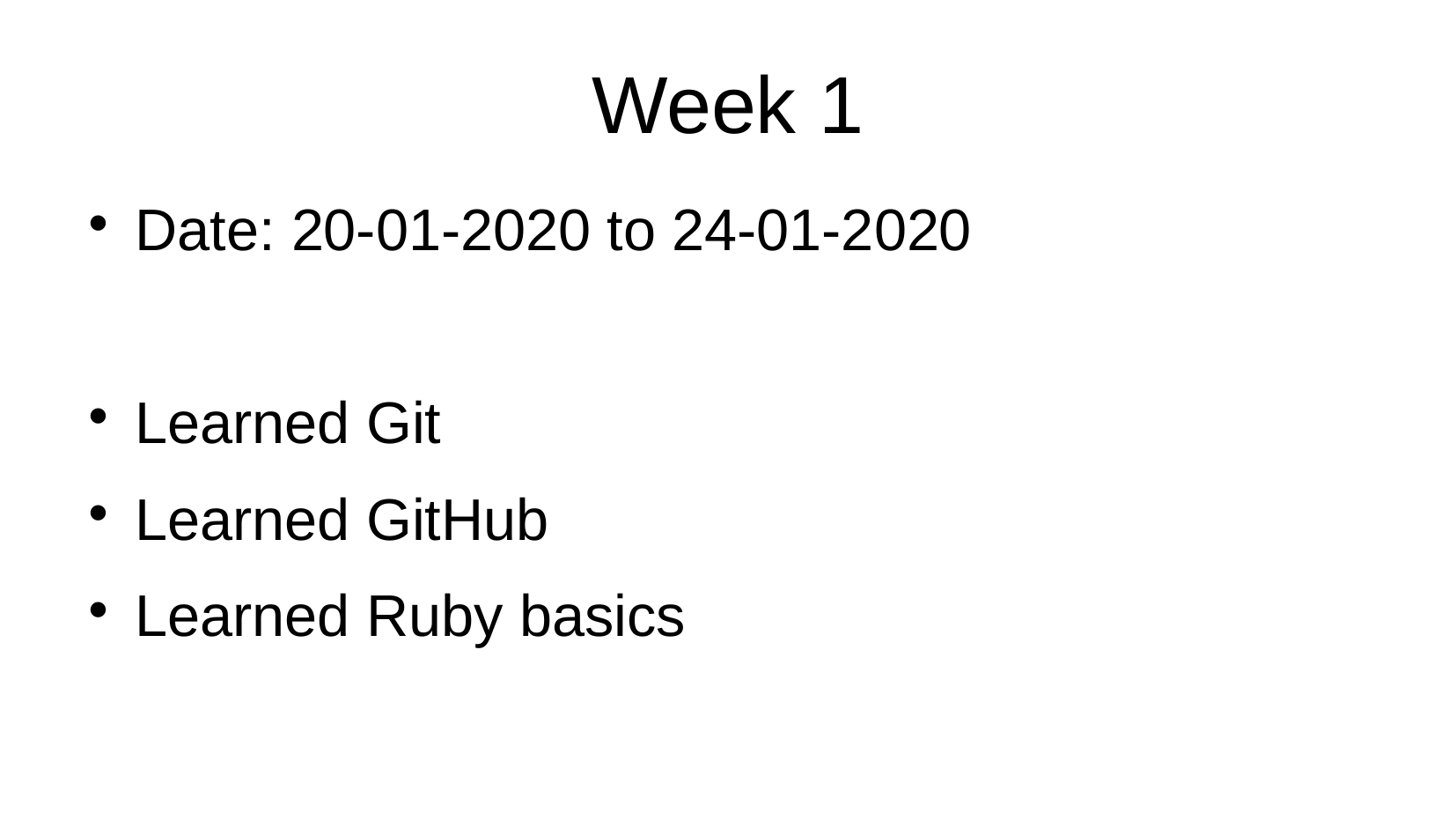

Week 1
Date: 20-01-2020 to 24-01-2020

Learned Git
Learned GitHub
Learned Ruby basics